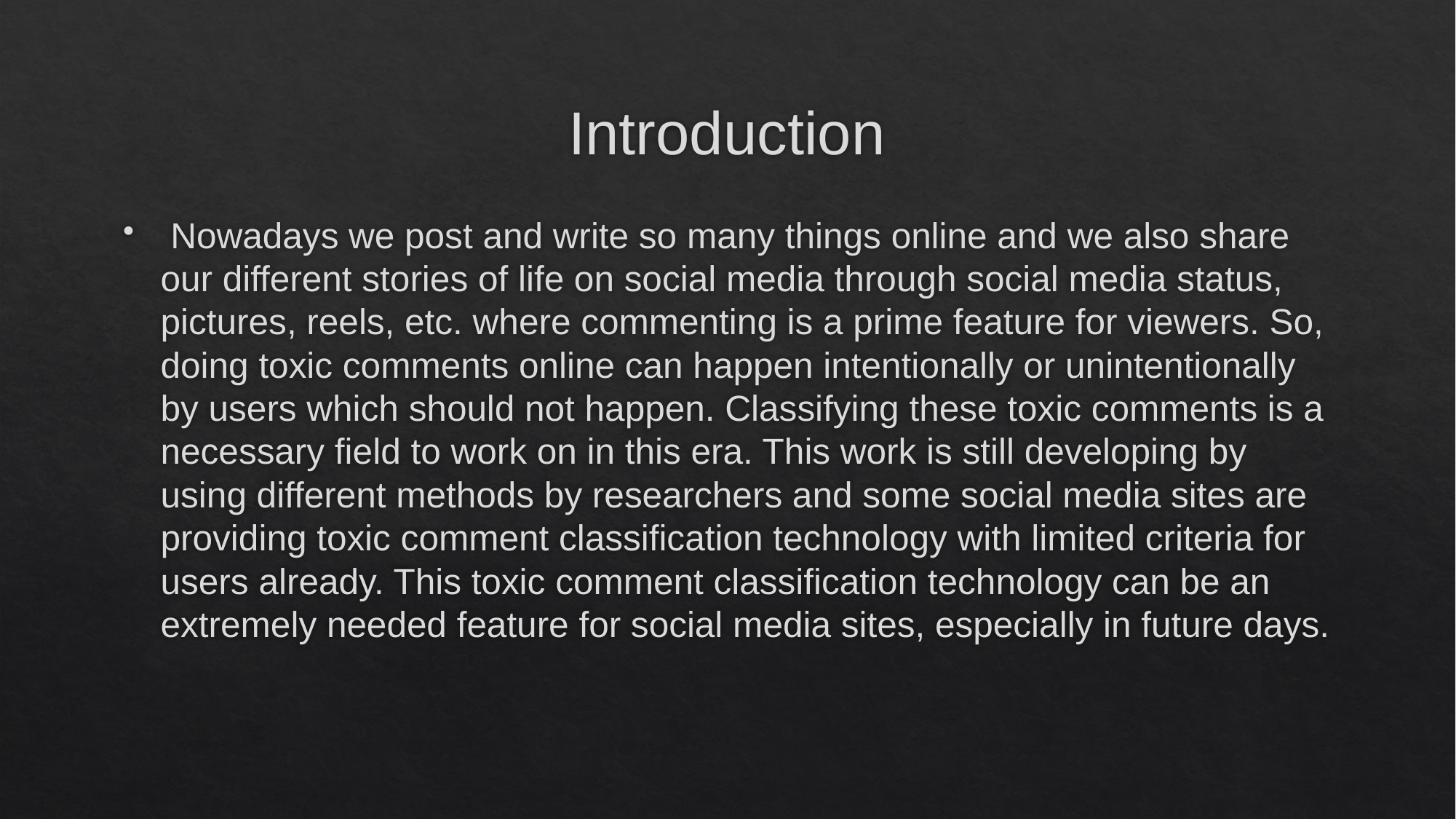

# Introduction
 Nowadays we post and write so many things online and we also share our different stories of life on social media through social media status, pictures, reels, etc. where commenting is a prime feature for viewers. So, doing toxic comments online can happen intentionally or unintentionally by users which should not happen. Classifying these toxic comments is a necessary field to work on in this era. This work is still developing by using different methods by researchers and some social media sites are providing toxic comment classification technology with limited criteria for users already. This toxic comment classification technology can be an extremely needed feature for social media sites, especially in future days.